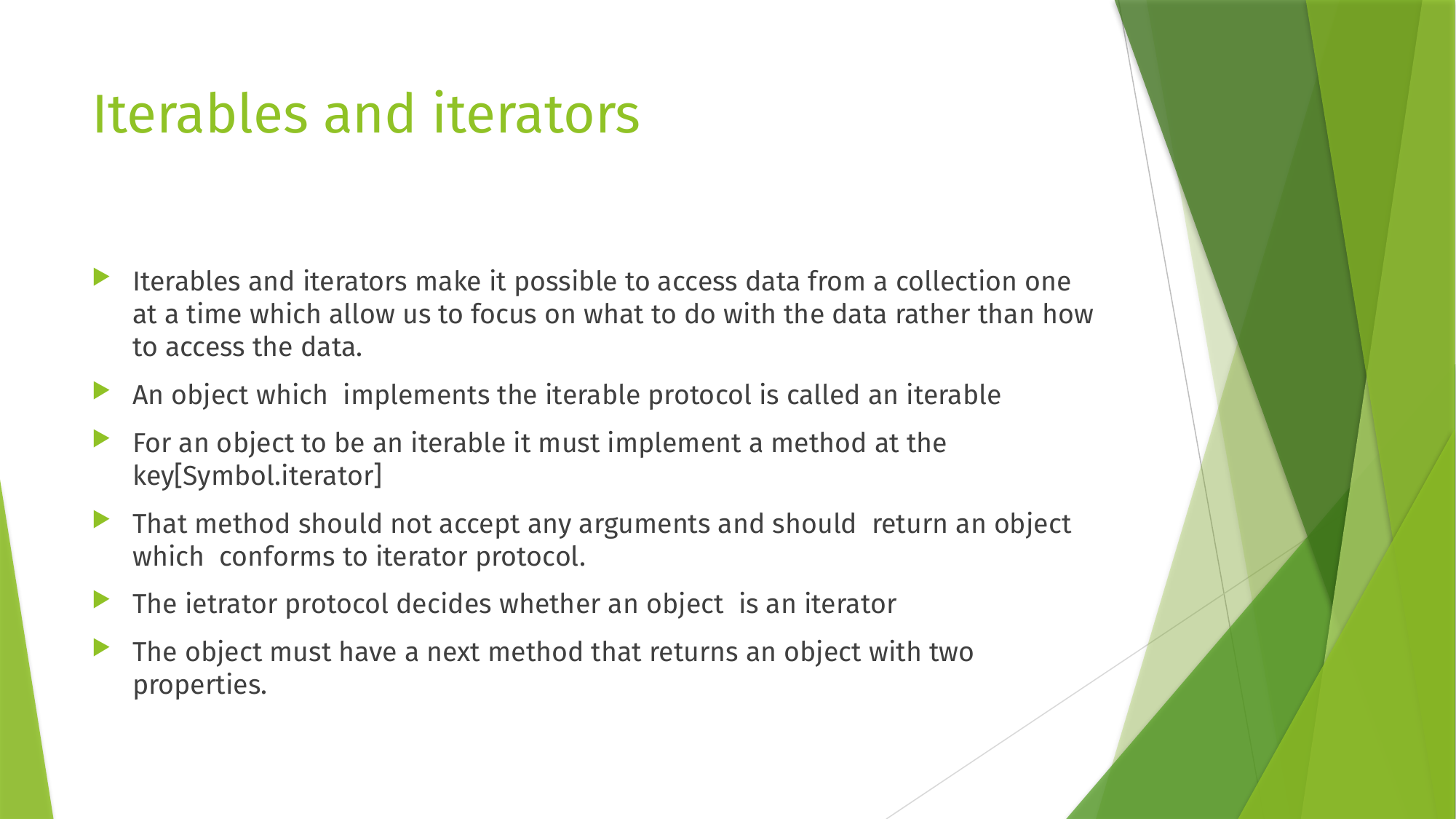

# Iterables and iterators
Iterables and iterators make it possible to access data from a collection one at a time which allow us to focus on what to do with the data rather than how to access the data.
An object which  implements the iterable protocol is called an iterable
For an object to be an iterable it must implement a method at the key[Symbol.iterator]
That method should not accept any arguments and should  return an object which  conforms to iterator protocol.
The ietrator protocol decides whether an object  is an iterator
The object must have a next method that returns an object with two properties.